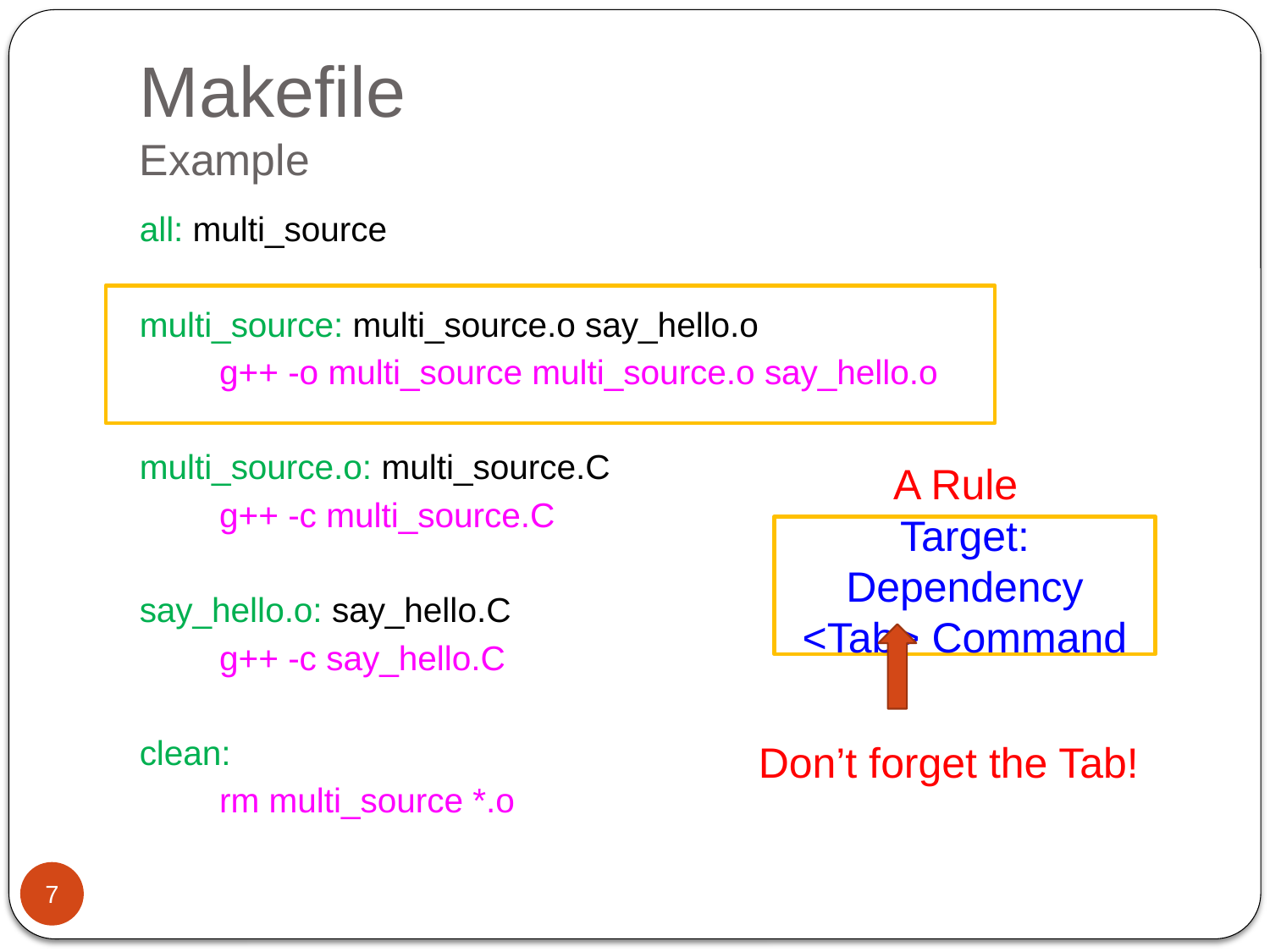

# Makefile Example
all: multi_source

multi_source: multi_source.o say_hello.o
	g++ -o multi_source multi_source.o say_hello.o

multi_source.o: multi_source.C
	g++ -c multi_source.C

say_hello.o: say_hello.C
	g++ -c say_hello.C

clean:
	rm multi_source *.o

A Rule
Target: Dependency
<Tab> Command

Don’t forget the Tab!
7